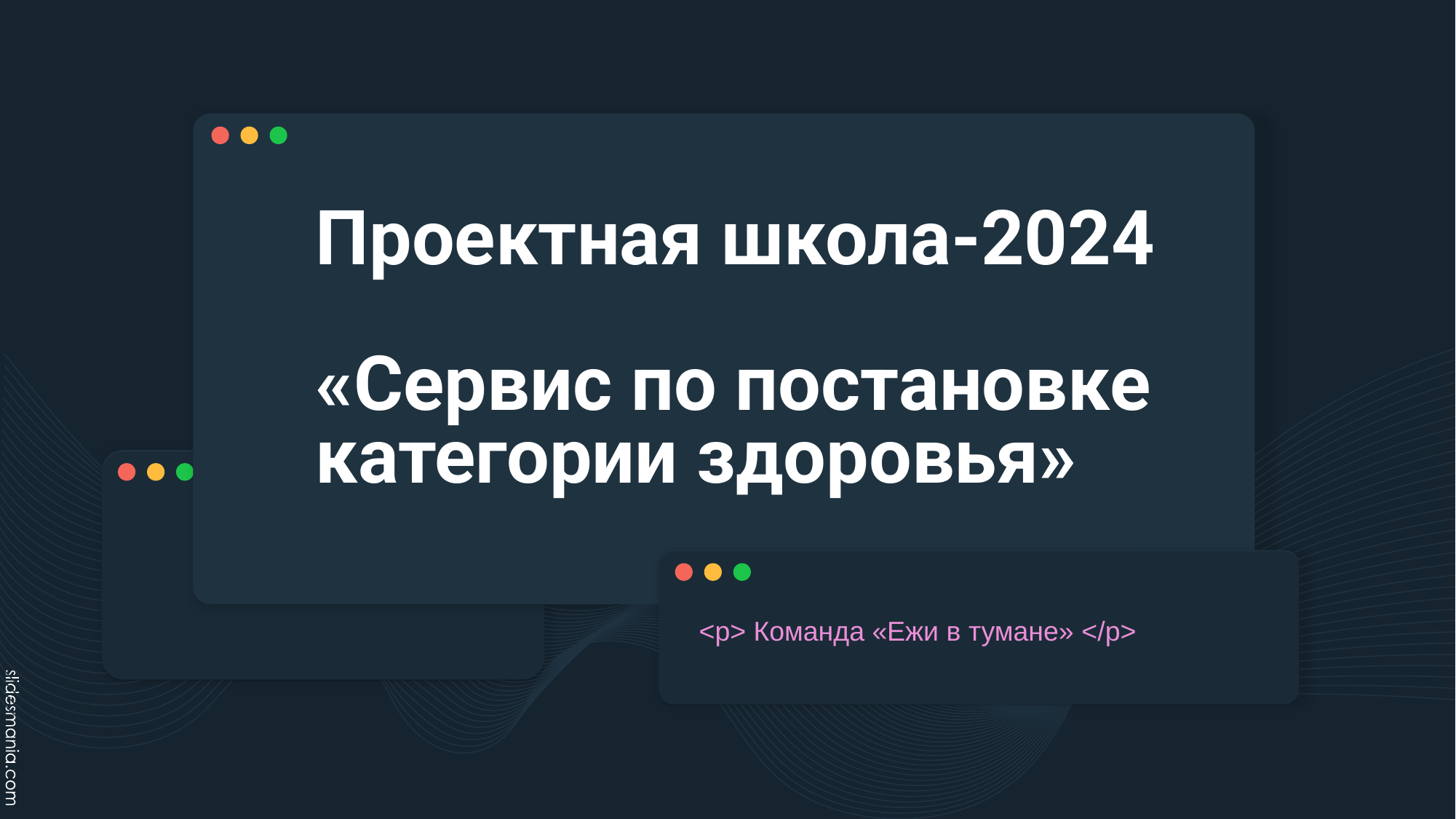

# Проектная школа-2024 «Сервис по постановке категории здоровья»
<p> Команда «Ежи в тумане» </p>